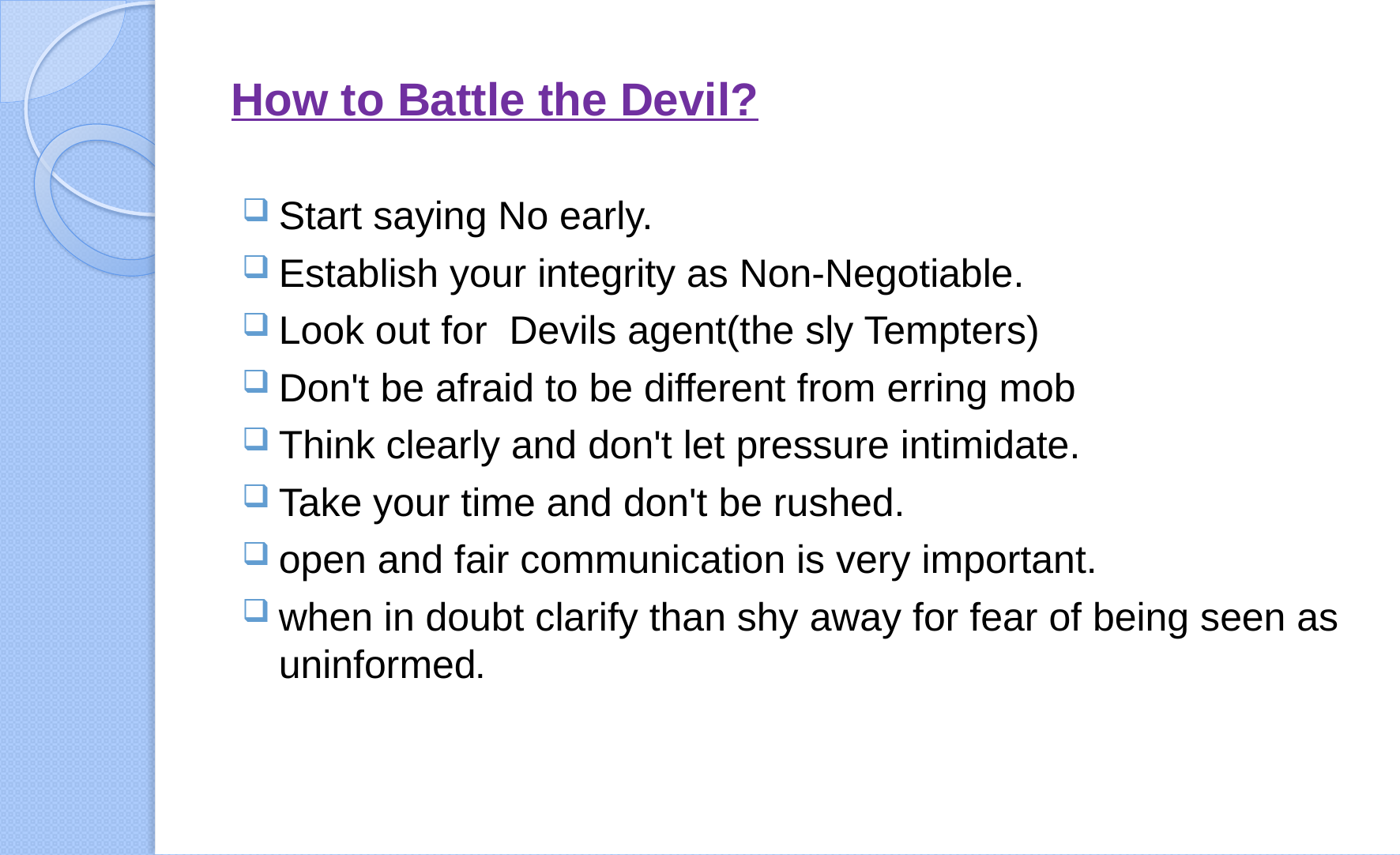

# How to Battle the Devil?
Start saying No early.
Establish your integrity as Non-Negotiable.
Look out for  Devils agent(the sly Tempters)
Don't be afraid to be different from erring mob
Think clearly and don't let pressure intimidate.
Take your time and don't be rushed.
open and fair communication is very important.
when in doubt clarify than shy away for fear of being seen as uninformed.